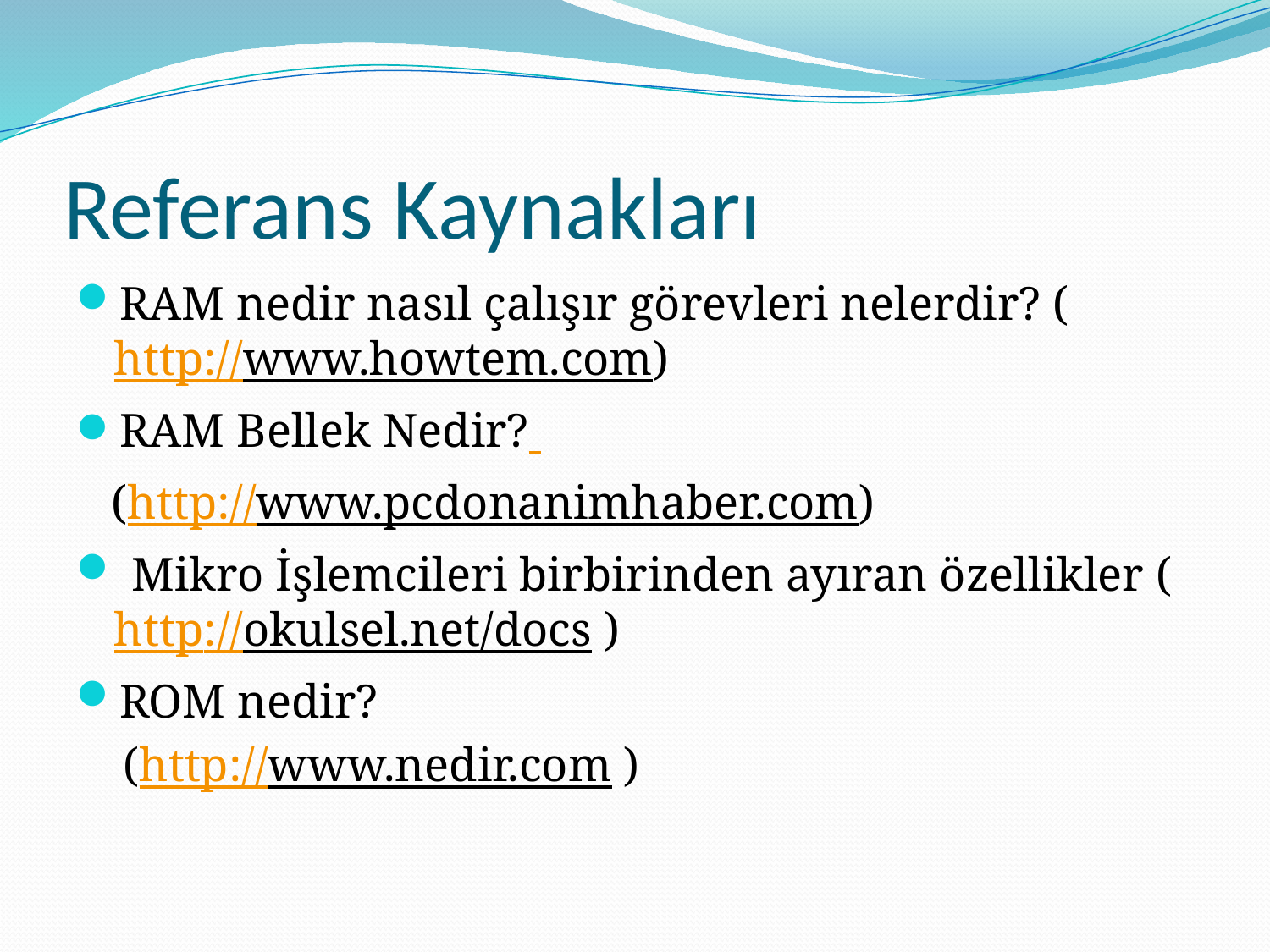

# Referans Kaynakları
RAM nedir nasıl çalışır görevleri nelerdir? (http://www.howtem.com)
RAM Bellek Nedir?
   (http://www.pcdonanimhaber.com)
 Mikro İşlemcileri birbirinden ayıran özellikler (http://okulsel.net/docs )
ROM nedir?
    (http://www.nedir.com )